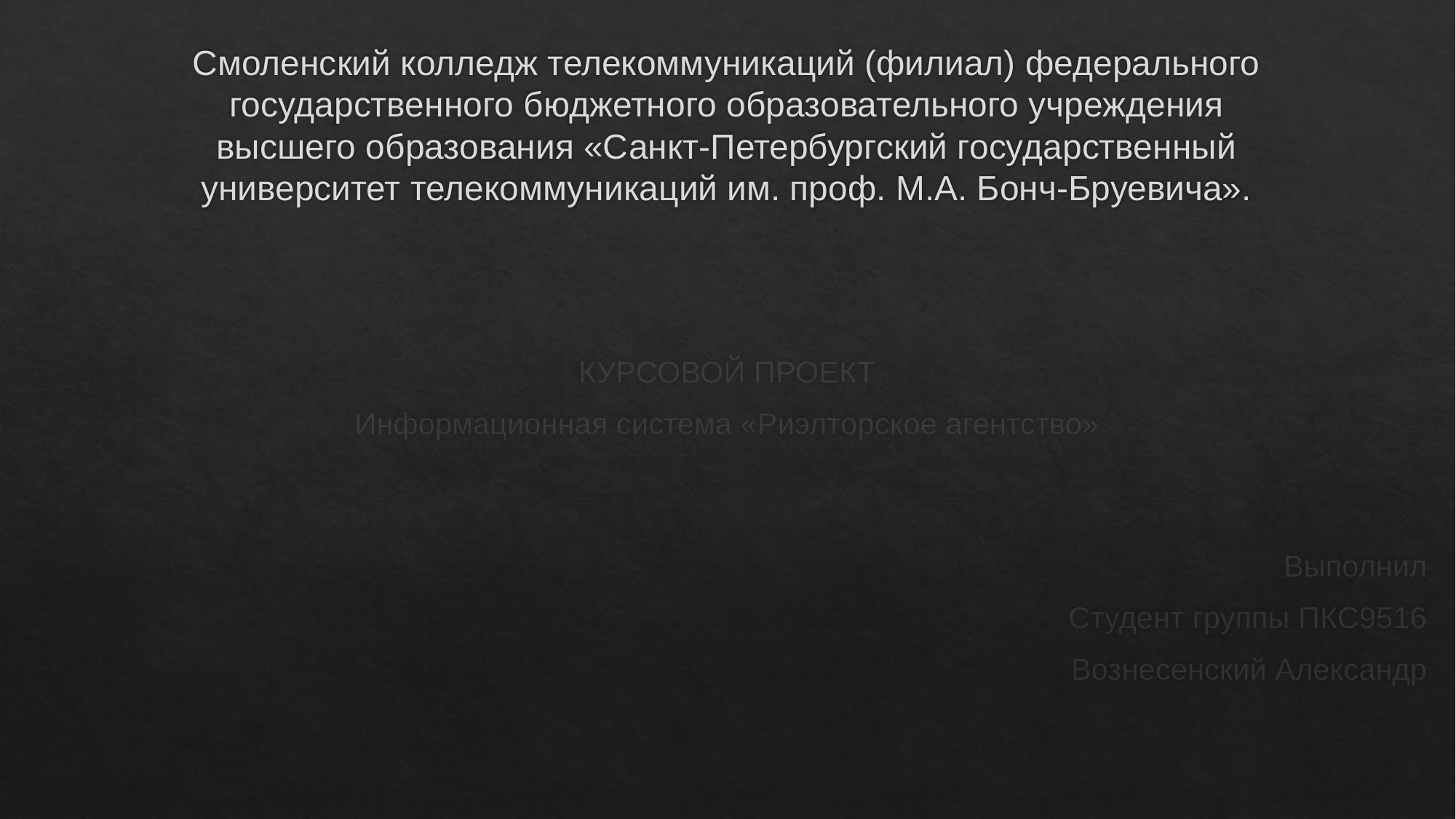

# Смоленский колледж телекоммуникаций (филиал) федерального государственного бюджетного образовательного учреждения высшего образования «Санкт-Петербургский государственный университет телекоммуникаций им. проф. М.А. Бонч-Бруевича».
КУРСОВОЙ ПРОЕКТ
Информационная система «Риэлторское агентство»
Выполнил
Студент группы ПКС9516
Вознесенский Александр